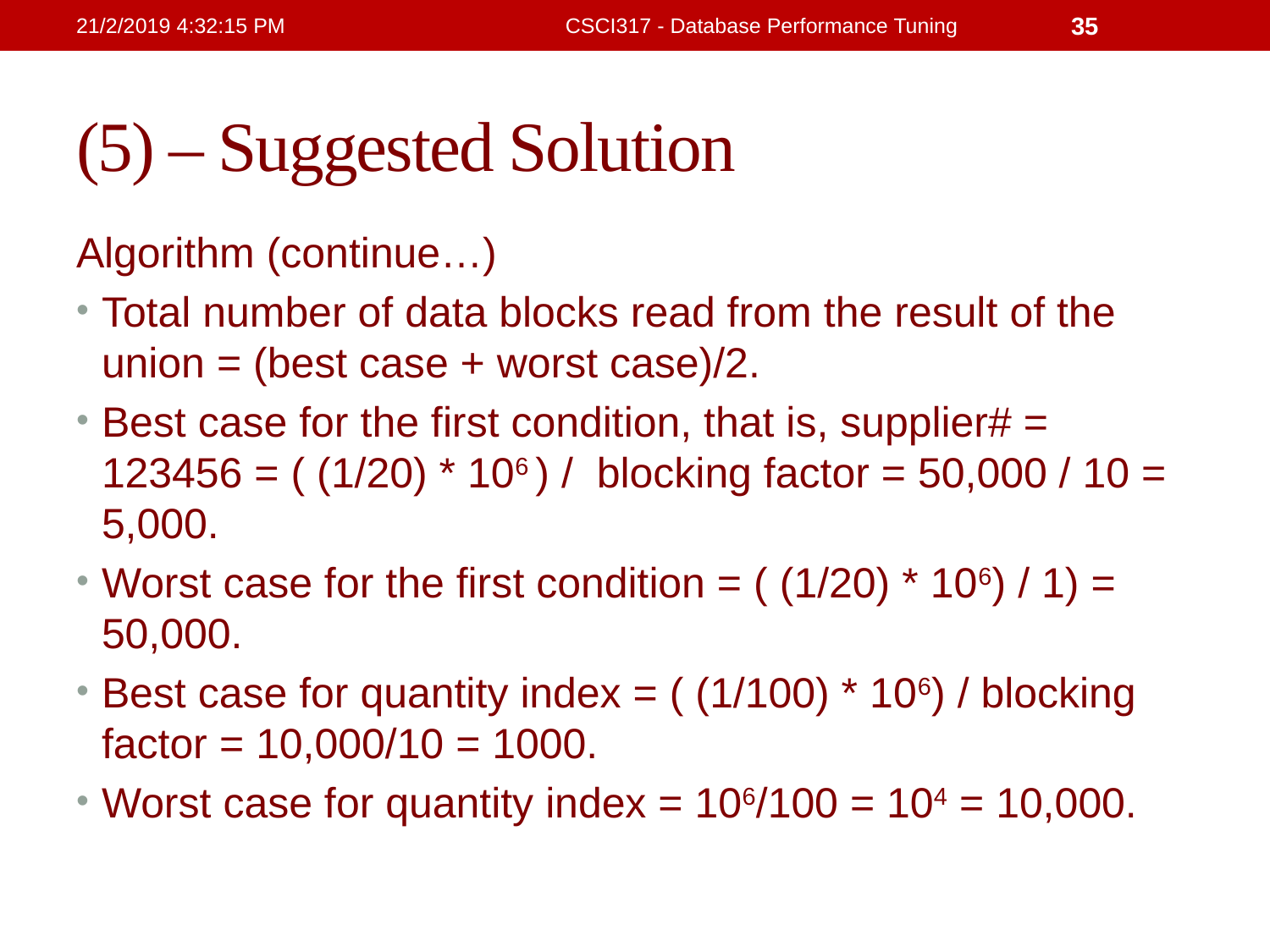

21/2/2019 4:32:15 PM
CSCI317 - Database Performance Tuning
35
# (5) – Suggested Solution
Algorithm (continue…)
Total number of data blocks read from the result of the union = (best case + worst case)/2.
Best case for the first condition, that is, supplier# = 123456 = ( (1/20) * 106 ) /  blocking factor = 50,000 / 10 = 5,000.
Worst case for the first condition = ( (1/20) * 106) / 1) = 50,000.
Best case for quantity index = ( (1/100) * 106) / blocking factor = 10,000/10 = 1000.
Worst case for quantity index = 106/100 = 104 = 10,000.